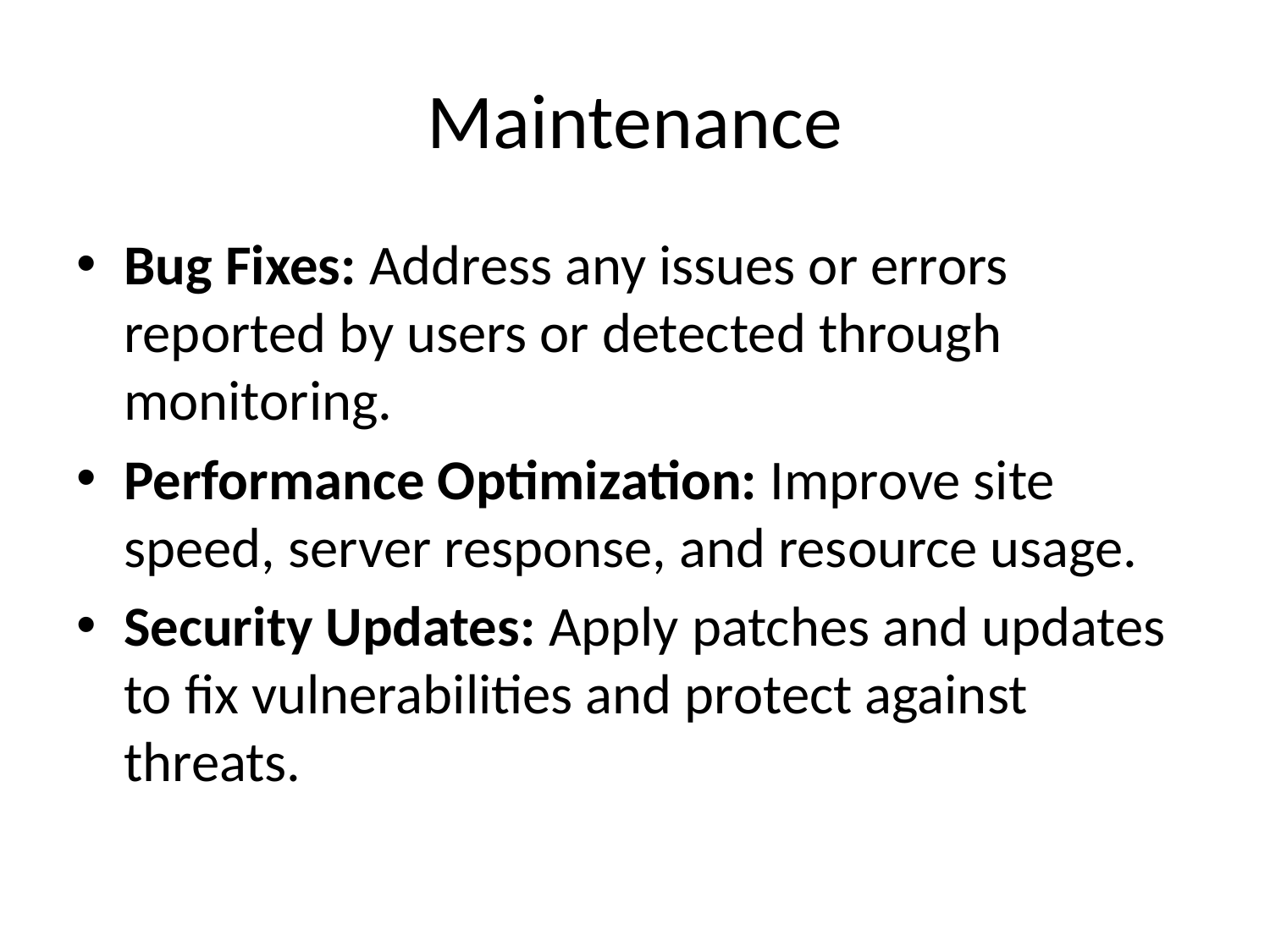

# Maintenance
Bug Fixes: Address any issues or errors reported by users or detected through monitoring.
Performance Optimization: Improve site speed, server response, and resource usage.
Security Updates: Apply patches and updates to fix vulnerabilities and protect against threats.